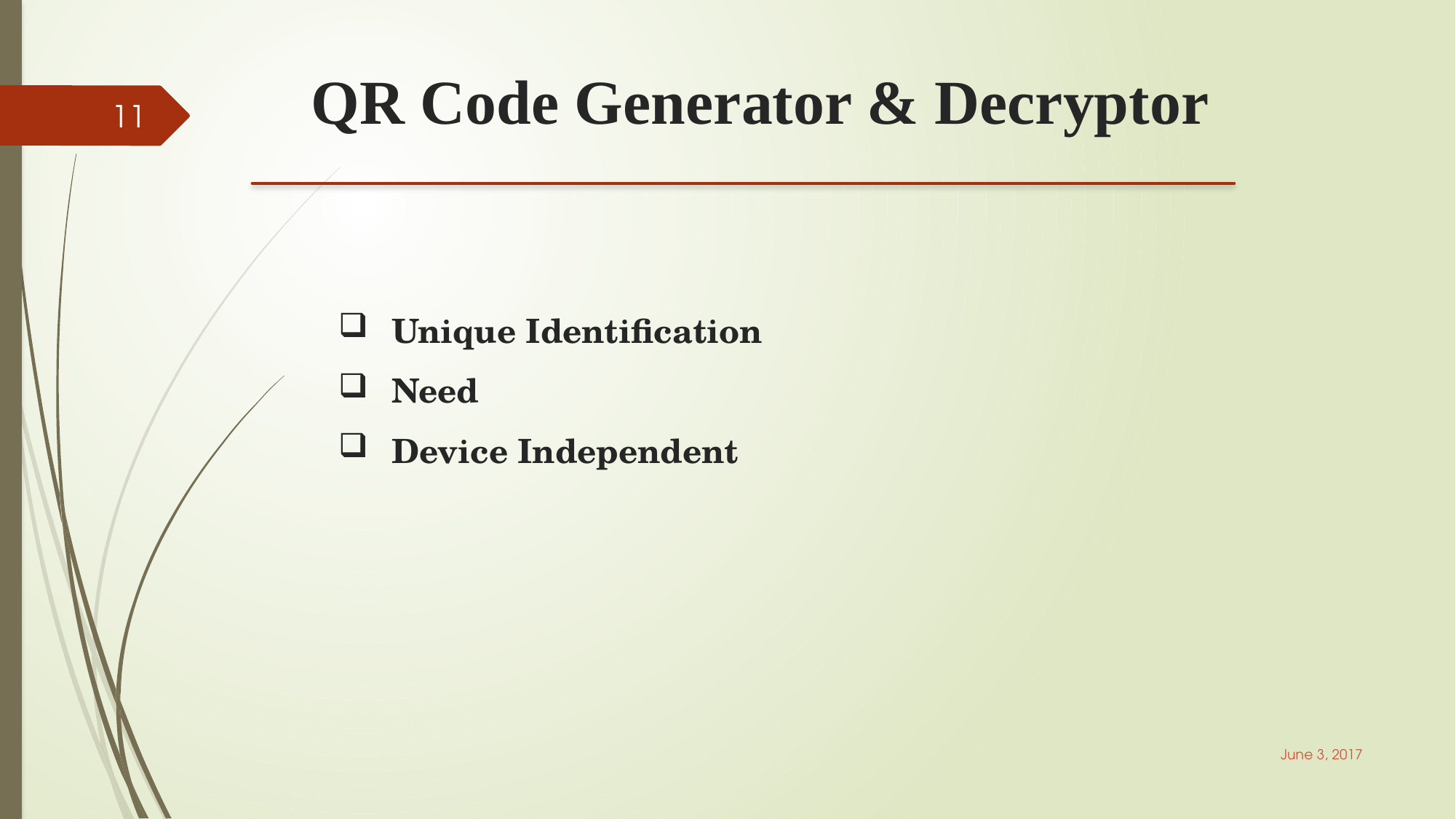

QR Code Generator & Decryptor
11

Unique Identification
Need
Device Independent

June 3, 2017